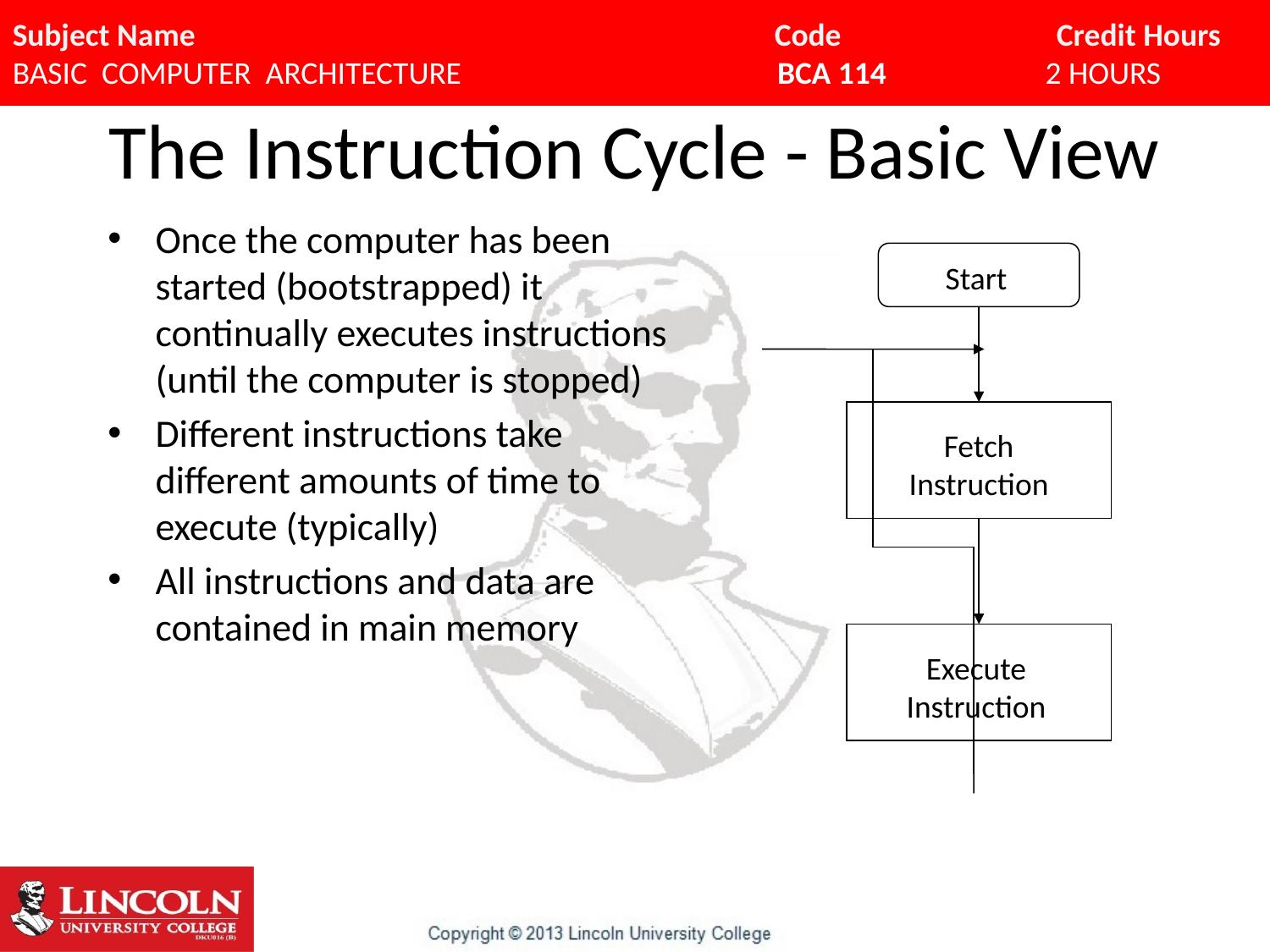

# The Instruction Cycle - Basic View
Once the computer has been started (bootstrapped) it continually executes instructions (until the computer is stopped)
Different instructions take different amounts of time to execute (typically)
All instructions and data are contained in main memory

Start

Fetch Instruction

Execute Instruction